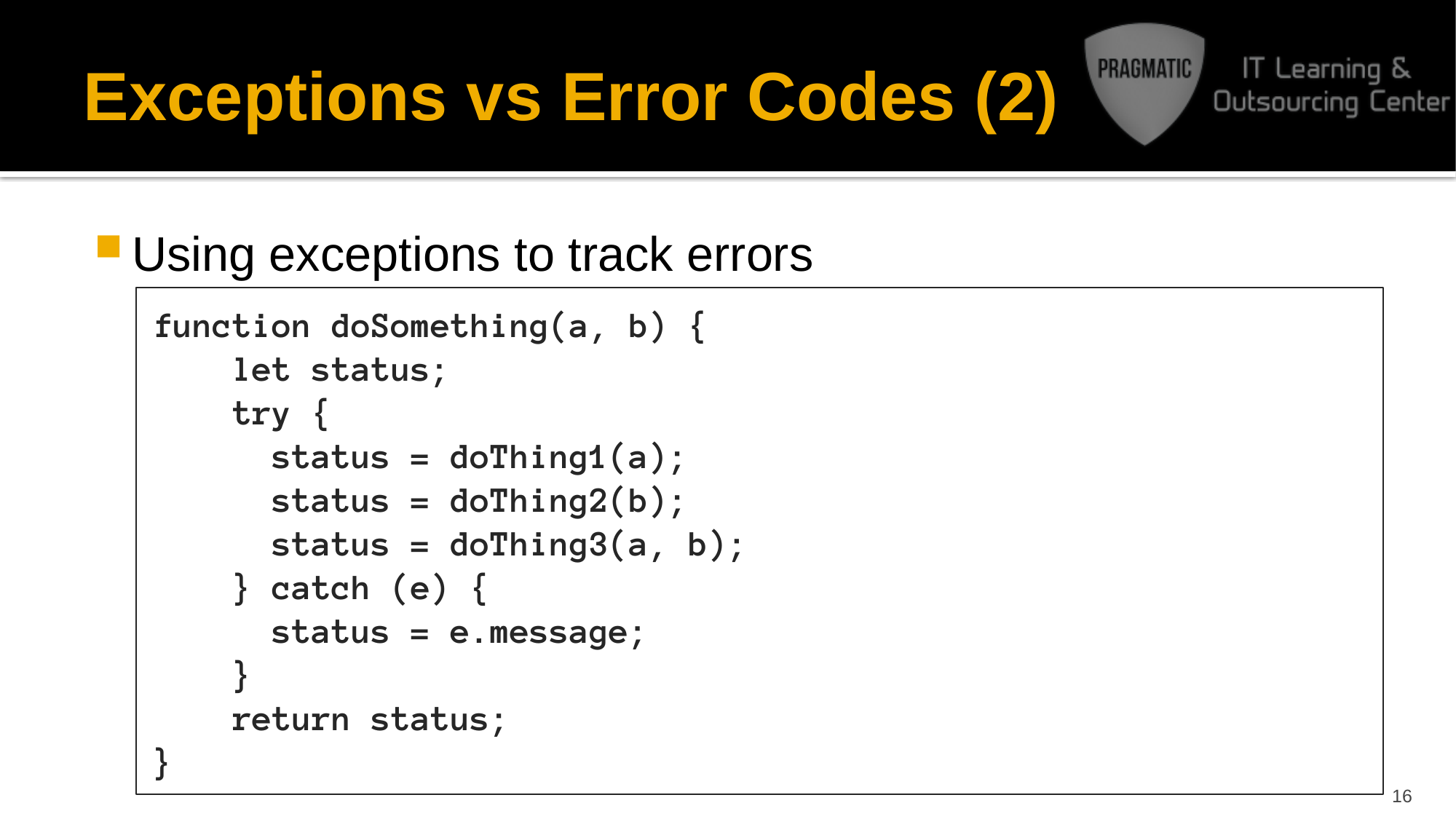

# Exceptions vs Error Codes (2)
Using exceptions to track errors
function doSomething(a, b) {
    let status;
    try {
      status = doThing1(a);
      status = doThing2(b);
      status = doThing3(a, b);
    } catch (e) {
      status = e.message;
    }
    return status;
}
16